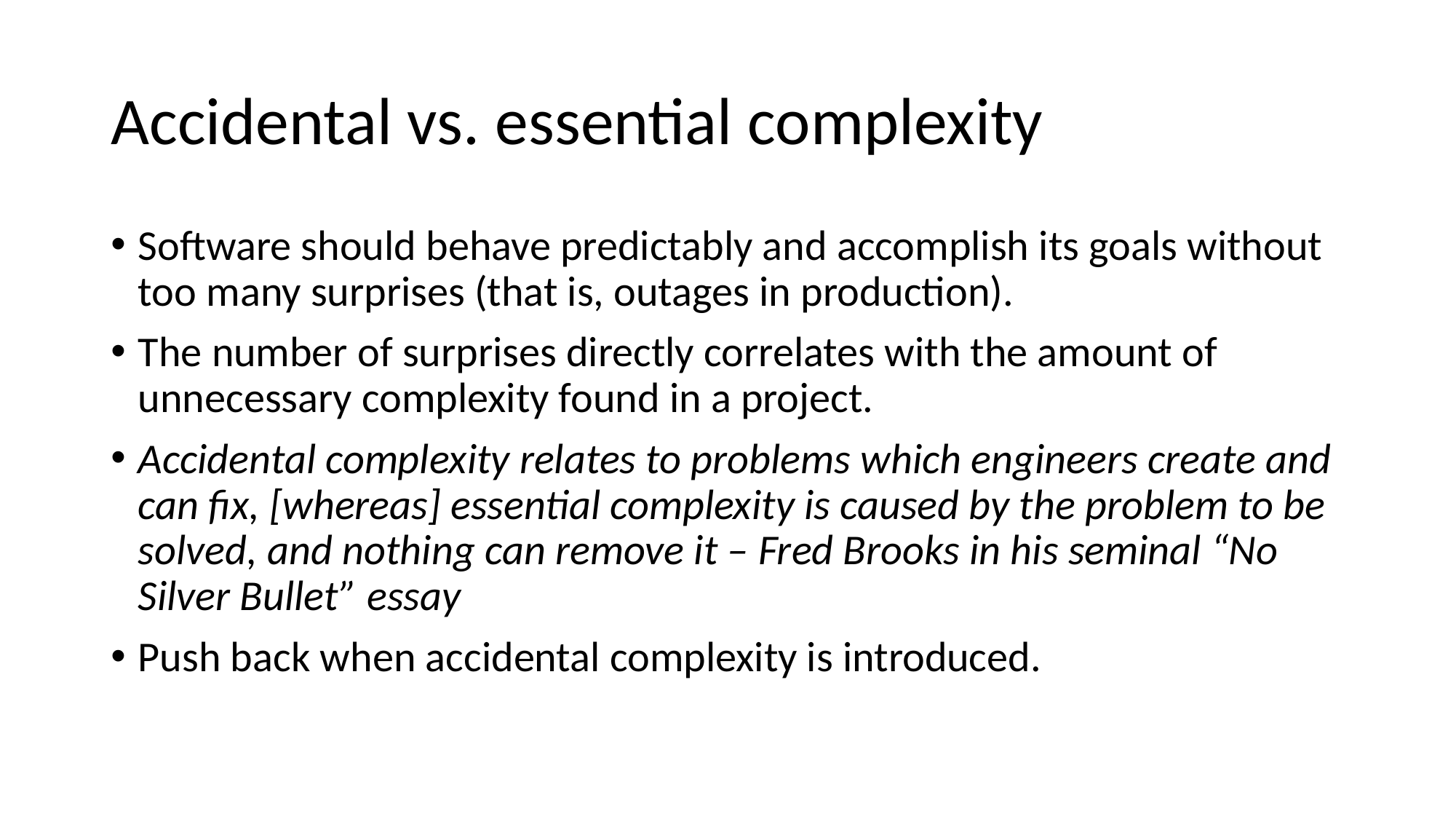

# Accidental vs. essential complexity
Software should behave predictably and accomplish its goals without too many surprises (that is, outages in production).
The number of surprises directly correlates with the amount of unnecessary complexity found in a project.
Accidental complexity relates to problems which engineers create and can fix, [whereas] essential complexity is caused by the problem to be solved, and nothing can remove it – Fred Brooks in his seminal “No Silver Bullet” essay
Push back when accidental complexity is introduced.